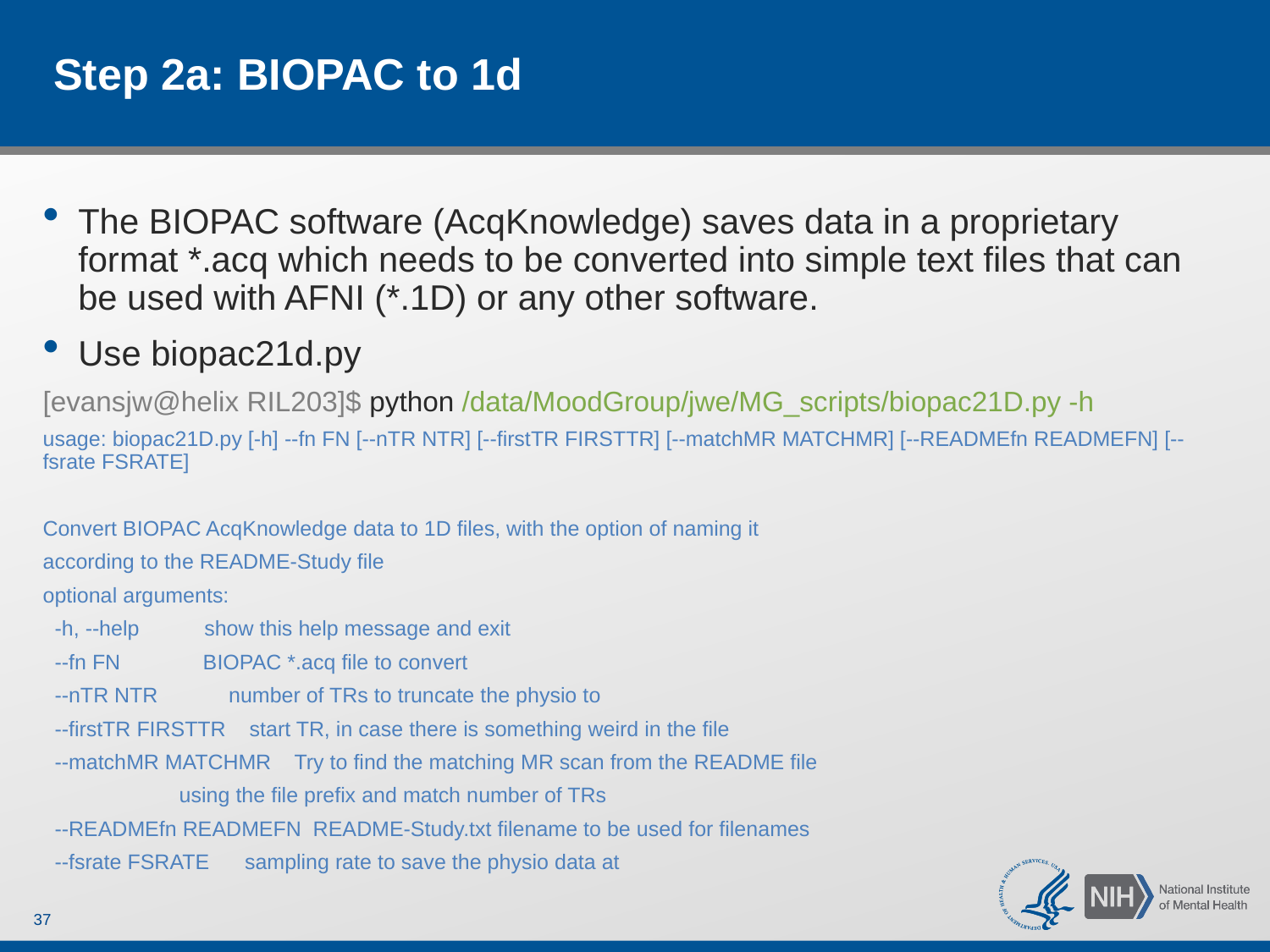

# Step 2a: BIOPAC to 1d
The BIOPAC software (AcqKnowledge) saves data in a proprietary format *.acq which needs to be converted into simple text files that can be used with AFNI (*.1D) or any other software.
Use biopac21d.py
[evansjw@helix RIL203]$ python /data/MoodGroup/jwe/MG_scripts/biopac21D.py -h
usage: biopac21D.py [-h] --fn FN [--nTR NTR] [--firstTR FIRSTTR] [--matchMR MATCHMR] [--READMEfn READMEFN] [--fsrate FSRATE]

Convert BIOPAC AcqKnowledge data to 1D files, with the option of naming it
according to the README-Study file
optional arguments:
  -h, --help           show this help message and exit
  --fn FN              BIOPAC *.acq file to convert
  --nTR NTR            number of TRs to truncate the physio to
  --firstTR FIRSTTR    start TR, in case there is something weird in the file
  --matchMR MATCHMR    Try to find the matching MR scan from the README file
                       using the file prefix and match number of TRs
  --READMEfn READMEFN  README-Study.txt filename to be used for filenames
  --fsrate FSRATE      sampling rate to save the physio data at
37